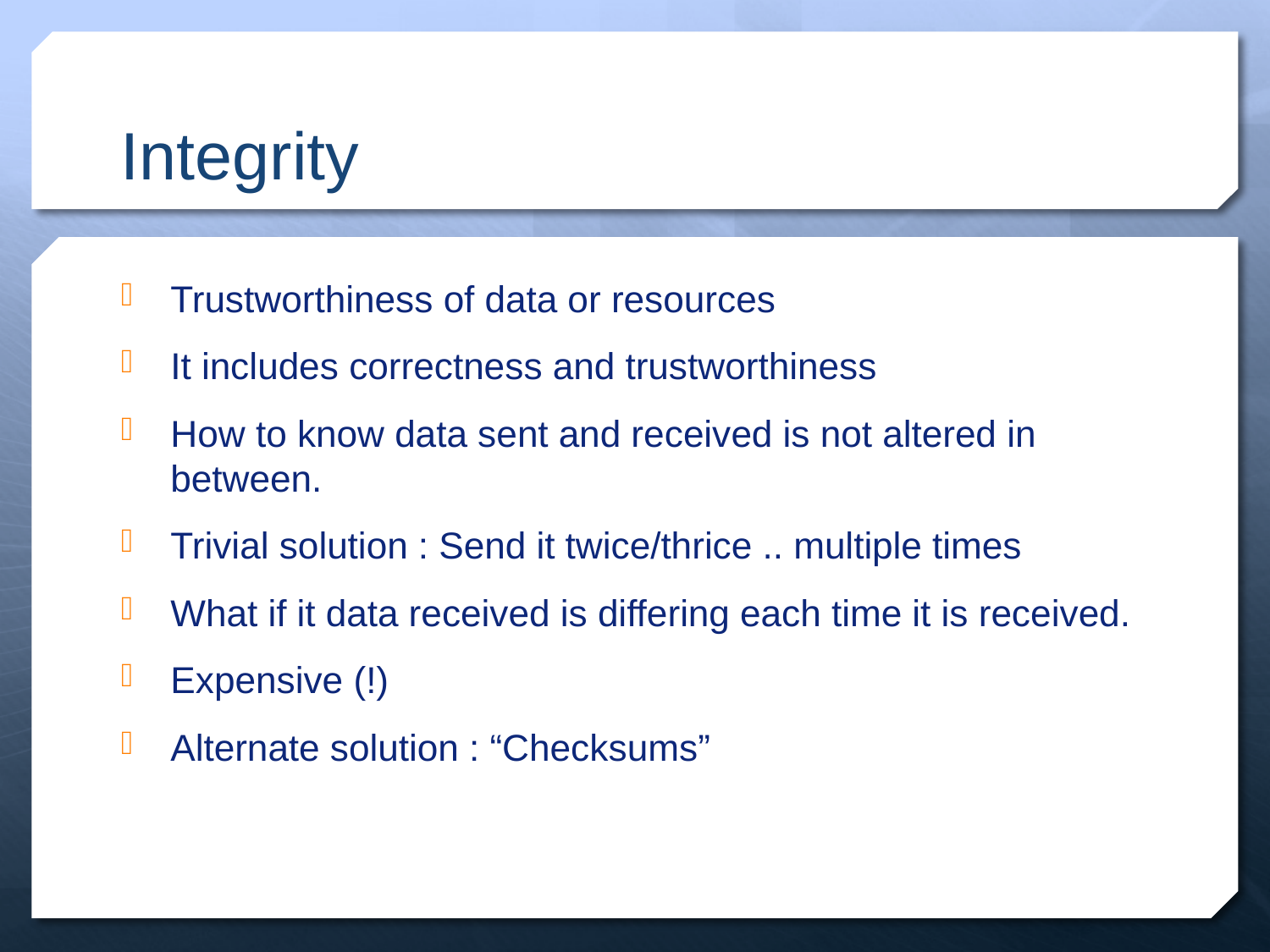

# Integrity
Trustworthiness of data or resources
It includes correctness and trustworthiness
How to know data sent and received is not altered in between.
Trivial solution : Send it twice/thrice .. multiple times
What if it data received is differing each time it is received.
Expensive (!)
Alternate solution : “Checksums”